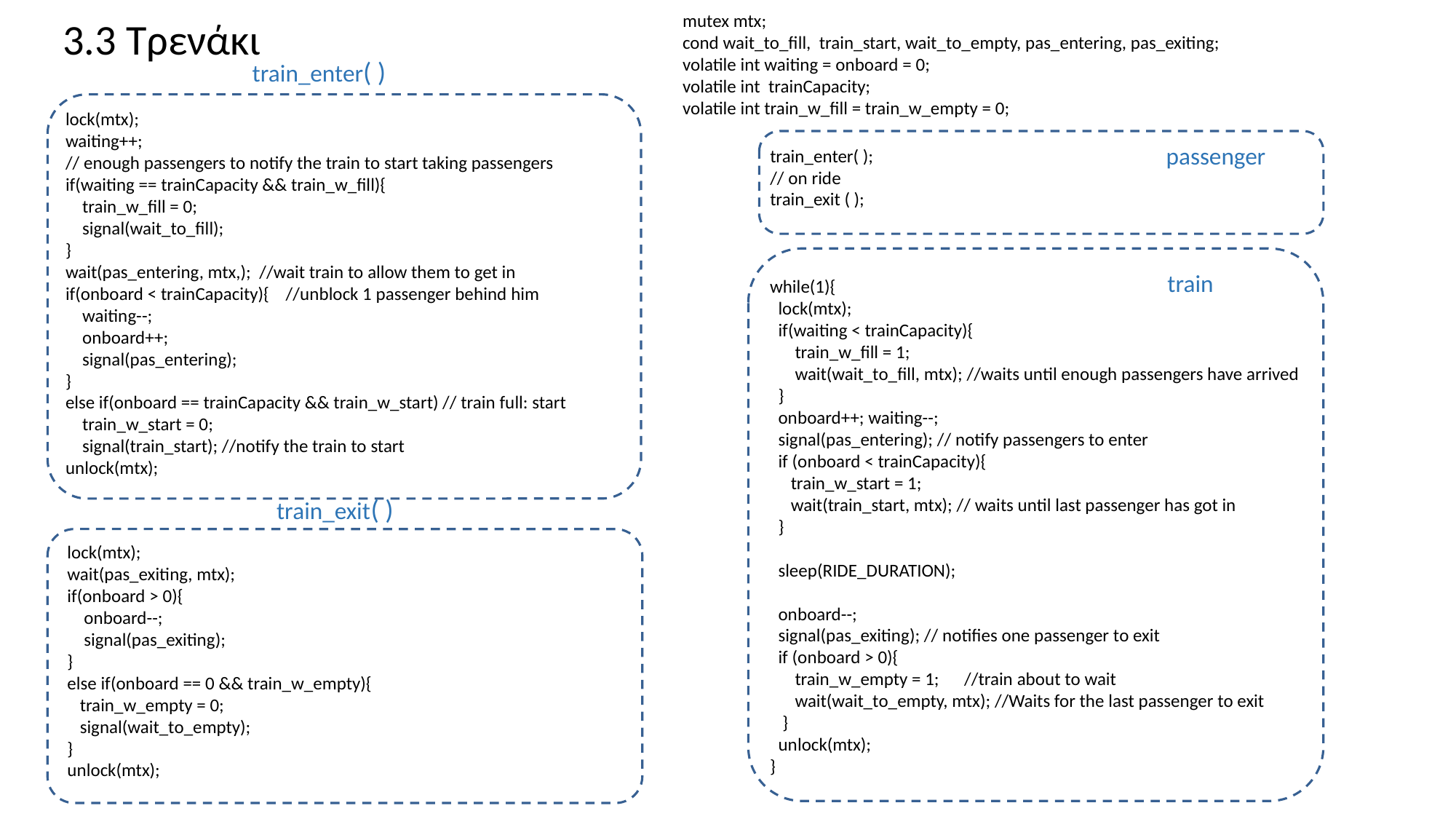

mutex mtx;
cond wait_to_fill,  train_start, wait_to_empty, pas_entering, pas_exiting;
volatile int waiting = onboard = 0;
volatile int  trainCapacity;
volatile int train_w_fill = train_w_empty = 0;
3.3 Τρενάκι
train_enter( )

lock(mtx);
waiting++;
// enough passengers to notify the train to start taking passengers
if(waiting == trainCapacity && train_w_fill){
    train_w_fill = 0;
    signal(wait_to_fill);
}
wait(pas_entering, mtx,);  //wait train to allow them to get in
if(onboard < trainCapacity){    //unblock 1 passenger behind him
    waiting--;
    onboard++;
    signal(pas_entering);
}
else if(onboard == trainCapacity && train_w_start) // train full: start
    train_w_start = 0;
    signal(train_start); //notify the train to start
unlock(mtx);

passenger
train_enter( );
// on ride
train_exit ( );

train
while(1){
  lock(mtx);
  if(waiting < trainCapacity){
      train_w_fill = 1;
      wait(wait_to_fill, mtx); //waits until enough passengers have arrived
  }
  onboard++; waiting--;
  signal(pas_entering); // notify passengers to enter
  if (onboard < trainCapacity){
     train_w_start = 1;
     wait(train_start, mtx); // waits until last passenger has got in
  }

  sleep(RIDE_DURATION);

  onboard--;
  signal(pas_exiting); // notifies one passenger to exit
  if (onboard > 0){
      train_w_empty = 1;      //train about to wait
      wait(wait_to_empty, mtx); //Waits for the last passenger to exit
   }
  unlock(mtx);
}
train_exit( )

lock(mtx);
wait(pas_exiting, mtx);
if(onboard > 0){
    onboard--;
    signal(pas_exiting);
}
else if(onboard == 0 && train_w_empty){
   train_w_empty = 0;
   signal(wait_to_empty);
}
unlock(mtx);